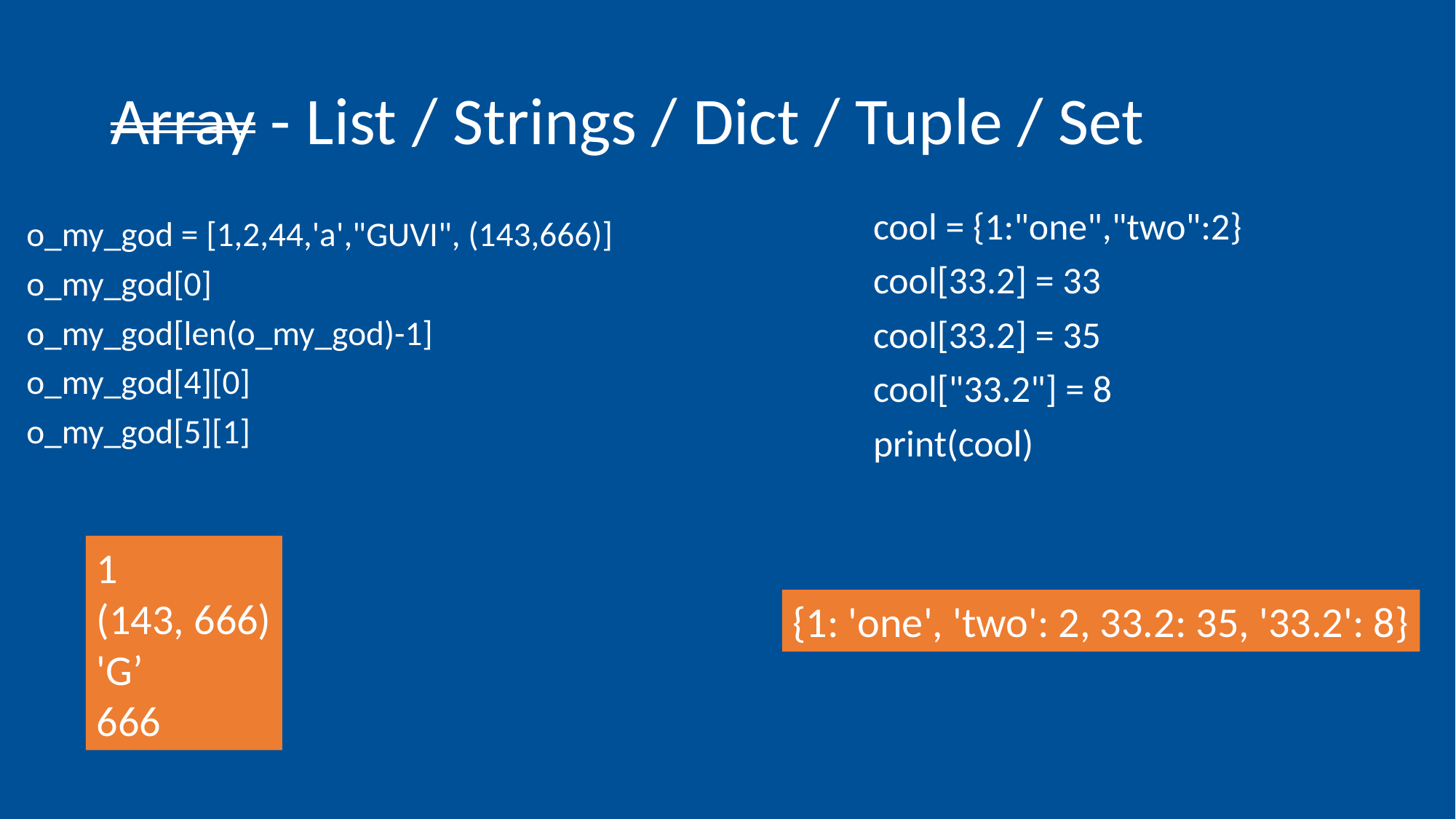

# Array - List / Strings / Dict / Tuple / Set
cool = {1:"one","two":2}
cool[33.2] = 33
cool[33.2] = 35
cool["33.2"] = 8
print(cool)
o_my_god = [1,2,44,'a',"GUVI", (143,666)]
o_my_god[0]
o_my_god[len(o_my_god)-1]
o_my_god[4][0]
o_my_god[5][1]

1
(143, 666)
'G’
666
{1: 'one', 'two': 2, 33.2: 35, '33.2': 8}